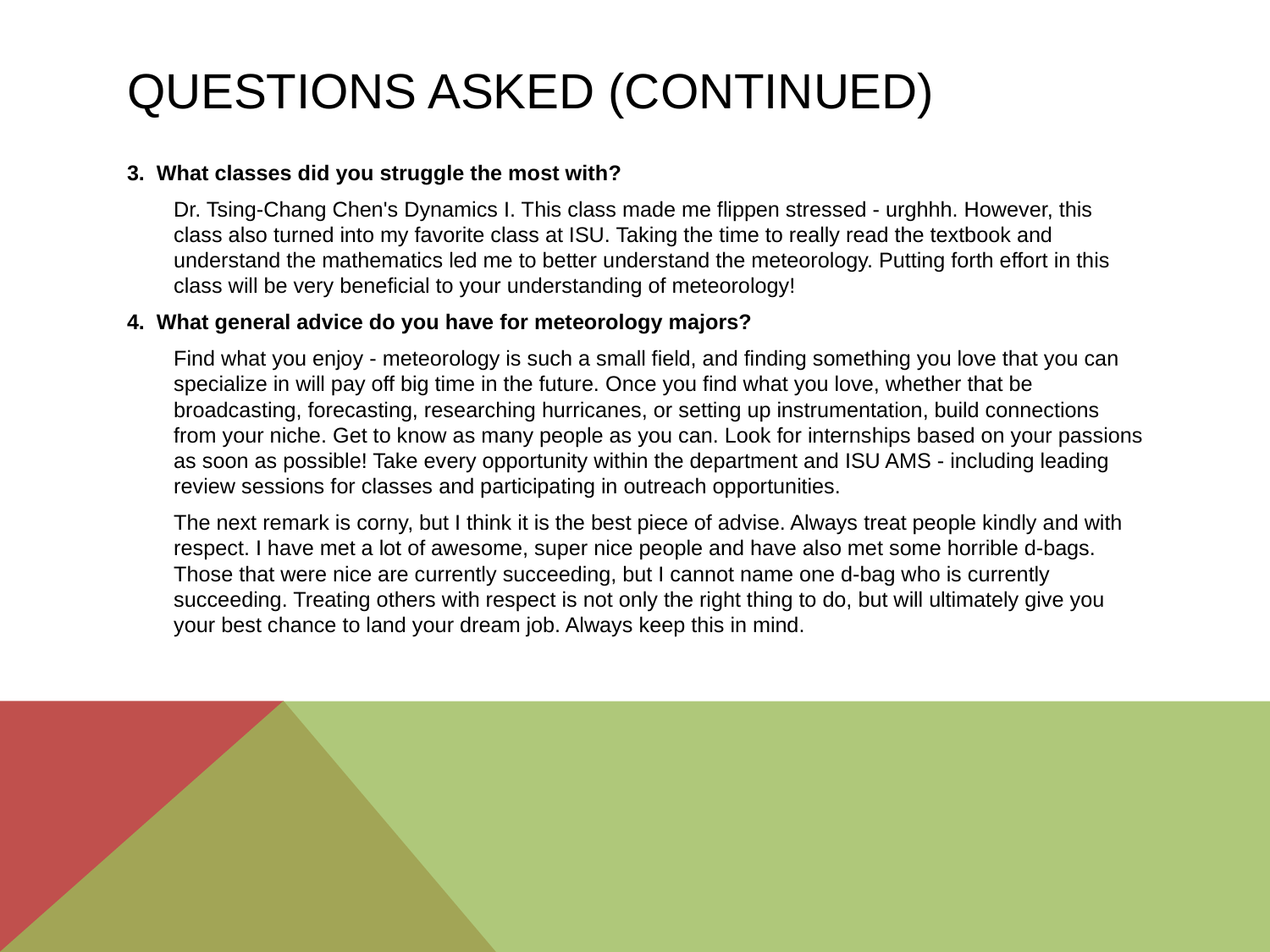

# Questions asked (continued)
3.  What classes did you struggle the most with?
	Dr. Tsing-Chang Chen's Dynamics I. This class made me flippen stressed - urghhh. However, this class also turned into my favorite class at ISU. Taking the time to really read the textbook and understand the mathematics led me to better understand the meteorology. Putting forth effort in this class will be very beneficial to your understanding of meteorology!
4.  What general advice do you have for meteorology majors?
	Find what you enjoy - meteorology is such a small field, and finding something you love that you can specialize in will pay off big time in the future. Once you find what you love, whether that be broadcasting, forecasting, researching hurricanes, or setting up instrumentation, build connections from your niche. Get to know as many people as you can. Look for internships based on your passions as soon as possible! Take every opportunity within the department and ISU AMS - including leading review sessions for classes and participating in outreach opportunities.
	The next remark is corny, but I think it is the best piece of advise. Always treat people kindly and with respect. I have met a lot of awesome, super nice people and have also met some horrible d-bags. Those that were nice are currently succeeding, but I cannot name one d-bag who is currently succeeding. Treating others with respect is not only the right thing to do, but will ultimately give you your best chance to land your dream job. Always keep this in mind.